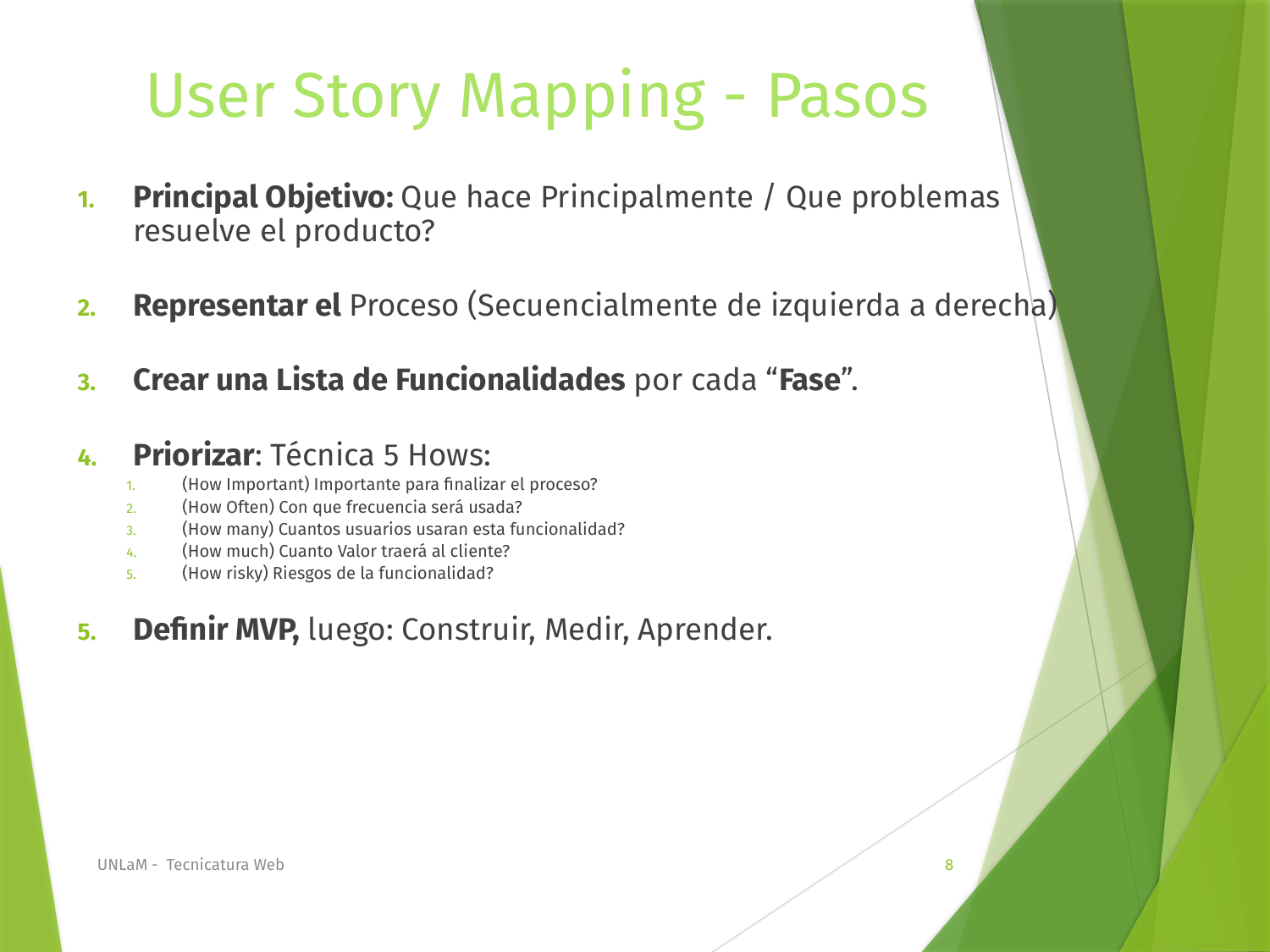

# User Story Mapping - Pasos

Principal Objetivo: Que hace Principalmente / Que problemas resuelve el producto?

Representar el Proceso (Secuencialmente de izquierda a derecha)

Crear una Lista de Funcionalidades por cada “Fase”.

Priorizar: Técnica 5 Hows:
(How Important) Importante para finalizar el proceso?
(How Often) Con que frecuencia será usada?
(How many) Cuantos usuarios usaran esta funcionalidad?
(How much) Cuanto Valor traerá al cliente?
(How risky) Riesgos de la funcionalidad?

Definir MVP, luego: Construir, Medir, Aprender.

UNLaM -  Tecnicatura Web
8